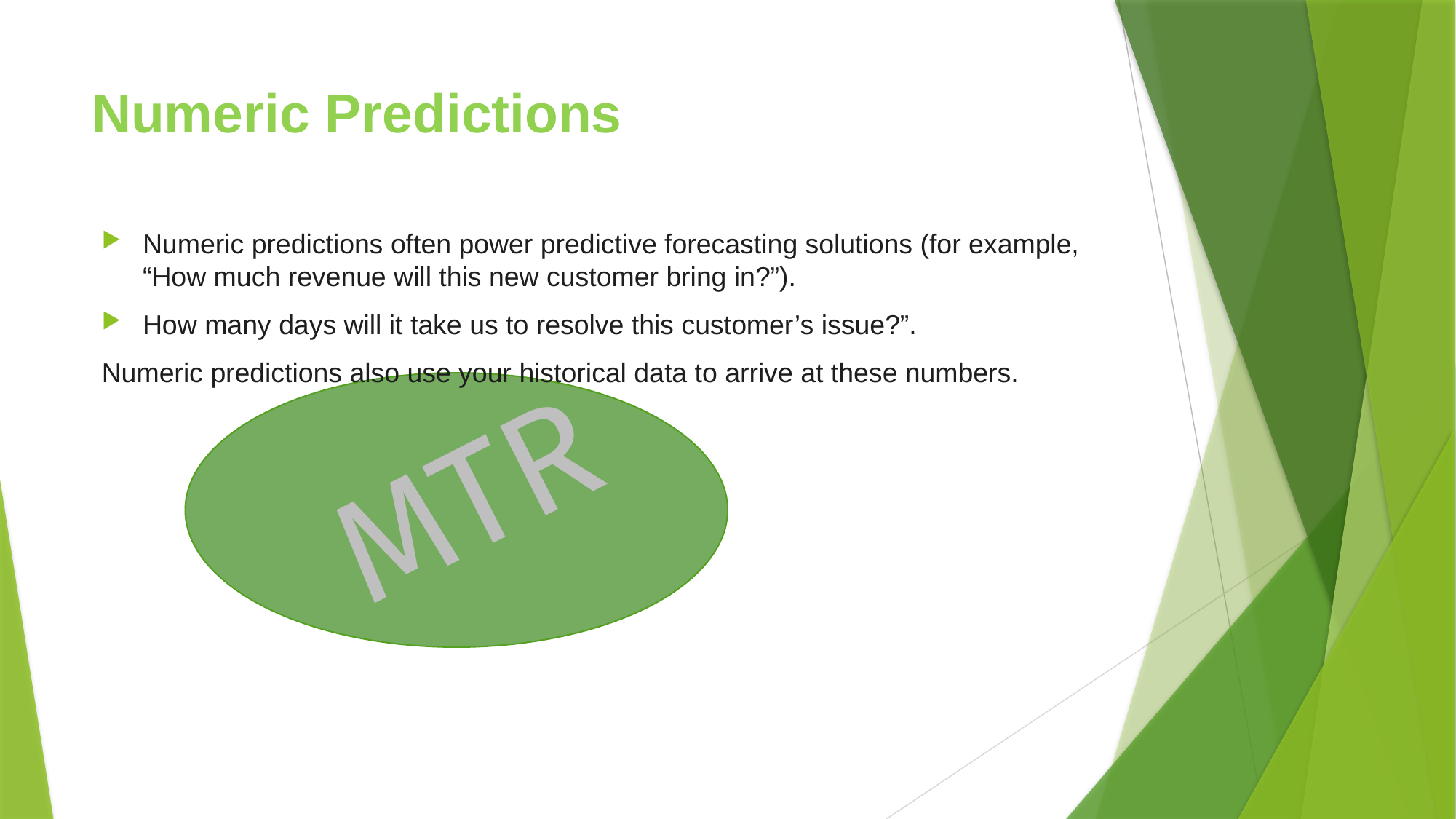

# Numeric Predictions
Numeric predictions often power predictive forecasting solutions (for example, “How much revenue will this new customer bring in?”).
How many days will it take us to resolve this customer’s issue?”.
Numeric predictions also use your historical data to arrive at these numbers.